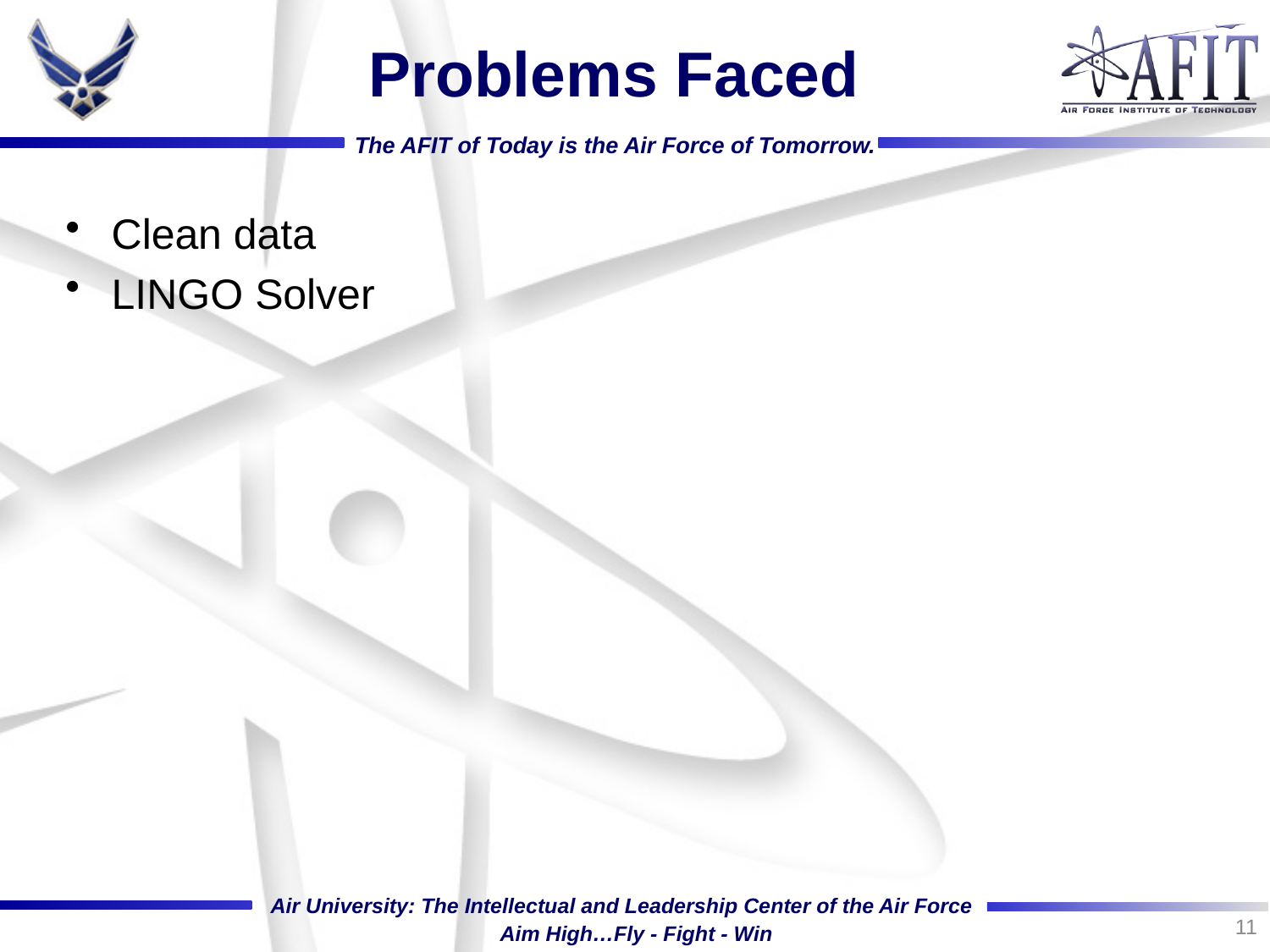

# Problems Faced
Clean data
LINGO Solver

11